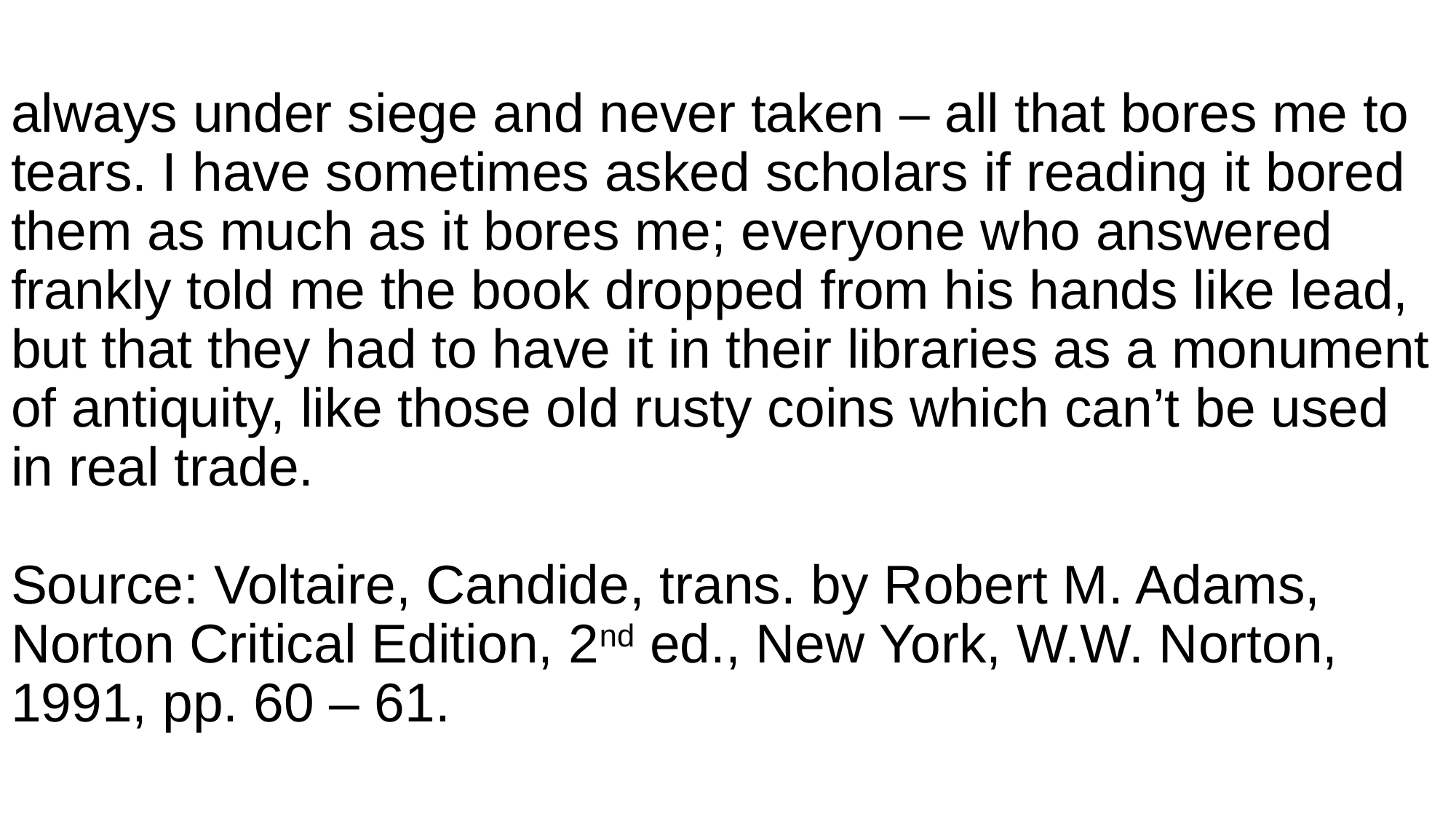

# always under siege and never taken – all that bores me to tears. I have sometimes asked scholars if reading it bored them as much as it bores me; everyone who answered frankly told me the book dropped from his hands like lead, but that they had to have it in their libraries as a monument of antiquity, like those old rusty coins which can’t be used in real trade. Source: Voltaire, Candide, trans. by Robert M. Adams, Norton Critical Edition, 2nd ed., New York, W.W. Norton, 1991, pp. 60 – 61.